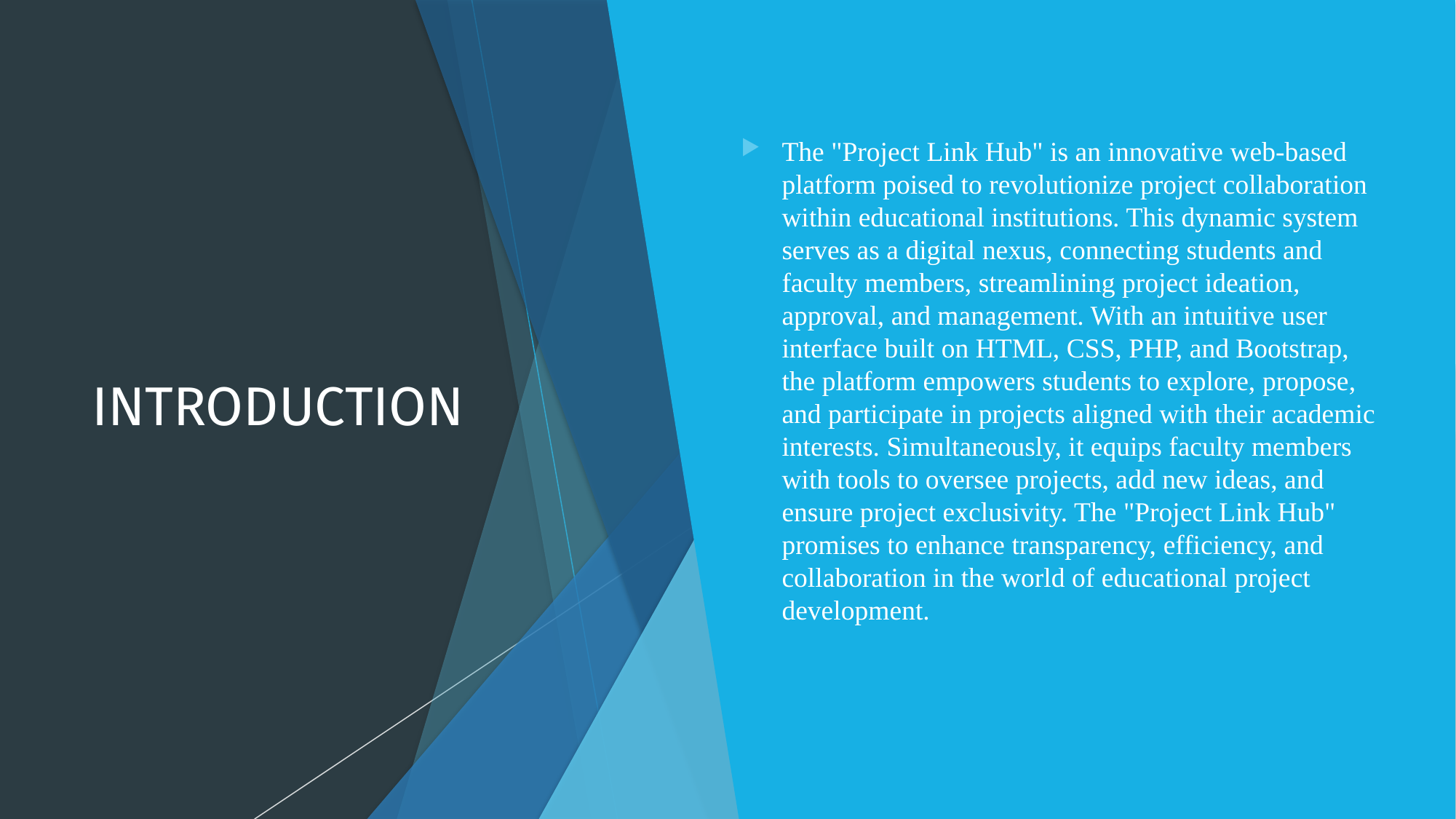

# INTRODUCTION
The "Project Link Hub" is an innovative web-based platform poised to revolutionize project collaboration within educational institutions. This dynamic system serves as a digital nexus, connecting students and faculty members, streamlining project ideation, approval, and management. With an intuitive user interface built on HTML, CSS, PHP, and Bootstrap, the platform empowers students to explore, propose, and participate in projects aligned with their academic interests. Simultaneously, it equips faculty members with tools to oversee projects, add new ideas, and ensure project exclusivity. The "Project Link Hub" promises to enhance transparency, efficiency, and collaboration in the world of educational project development.